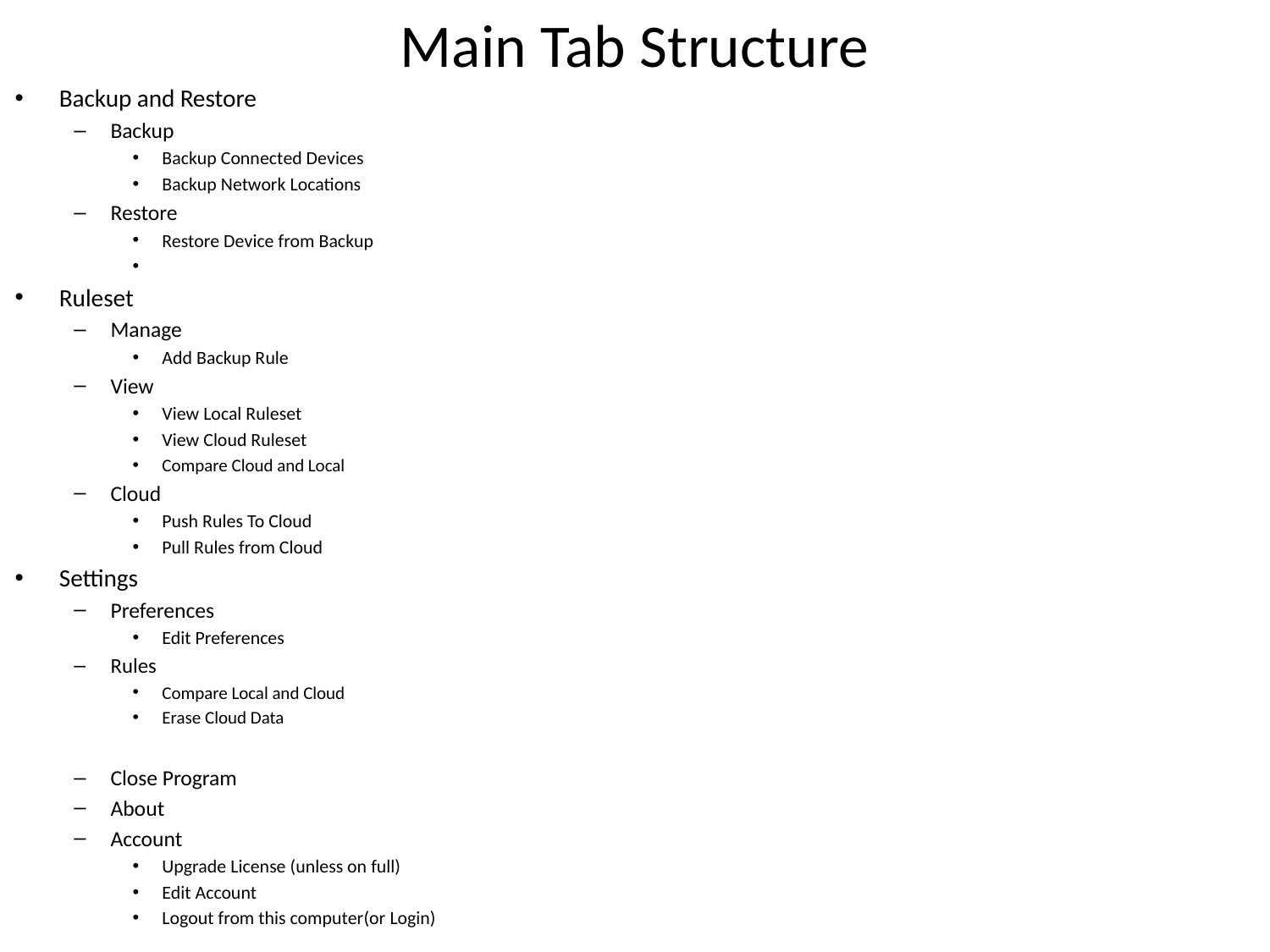

# Main Tab Structure
Backup and Restore
Backup
Backup Connected Devices
Backup Network Locations
Restore
Restore Device from Backup

Ruleset
Manage
Add Backup Rule
View
View Local Ruleset
View Cloud Ruleset
Compare Cloud and Local
Cloud
Push Rules To Cloud
Pull Rules from Cloud
Settings
Preferences
Edit Preferences
Rules
Compare Local and Cloud
Erase Cloud Data

Close Program
About
Account
Upgrade License (unless on full)
Edit Account
Logout from this computer(or Login)